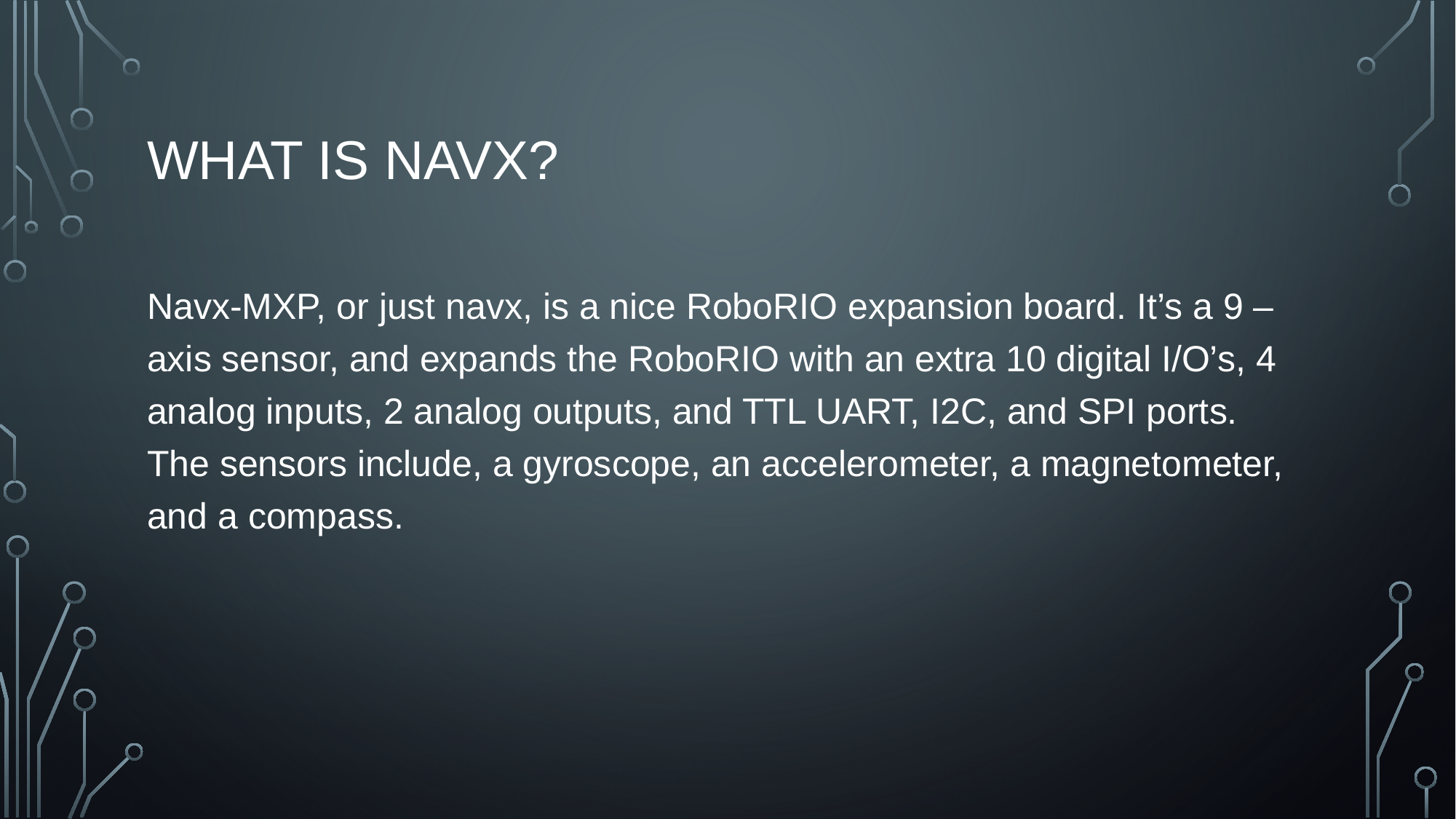

# What is navx?
Navx-MXP, or just navx, is a nice RoboRIO expansion board. It’s a 9 – axis sensor, and expands the RoboRIO with an extra 10 digital I/O’s, 4 analog inputs, 2 analog outputs, and TTL UART, I2C, and SPI ports. The sensors include, a gyroscope, an accelerometer, a magnetometer, and a compass.